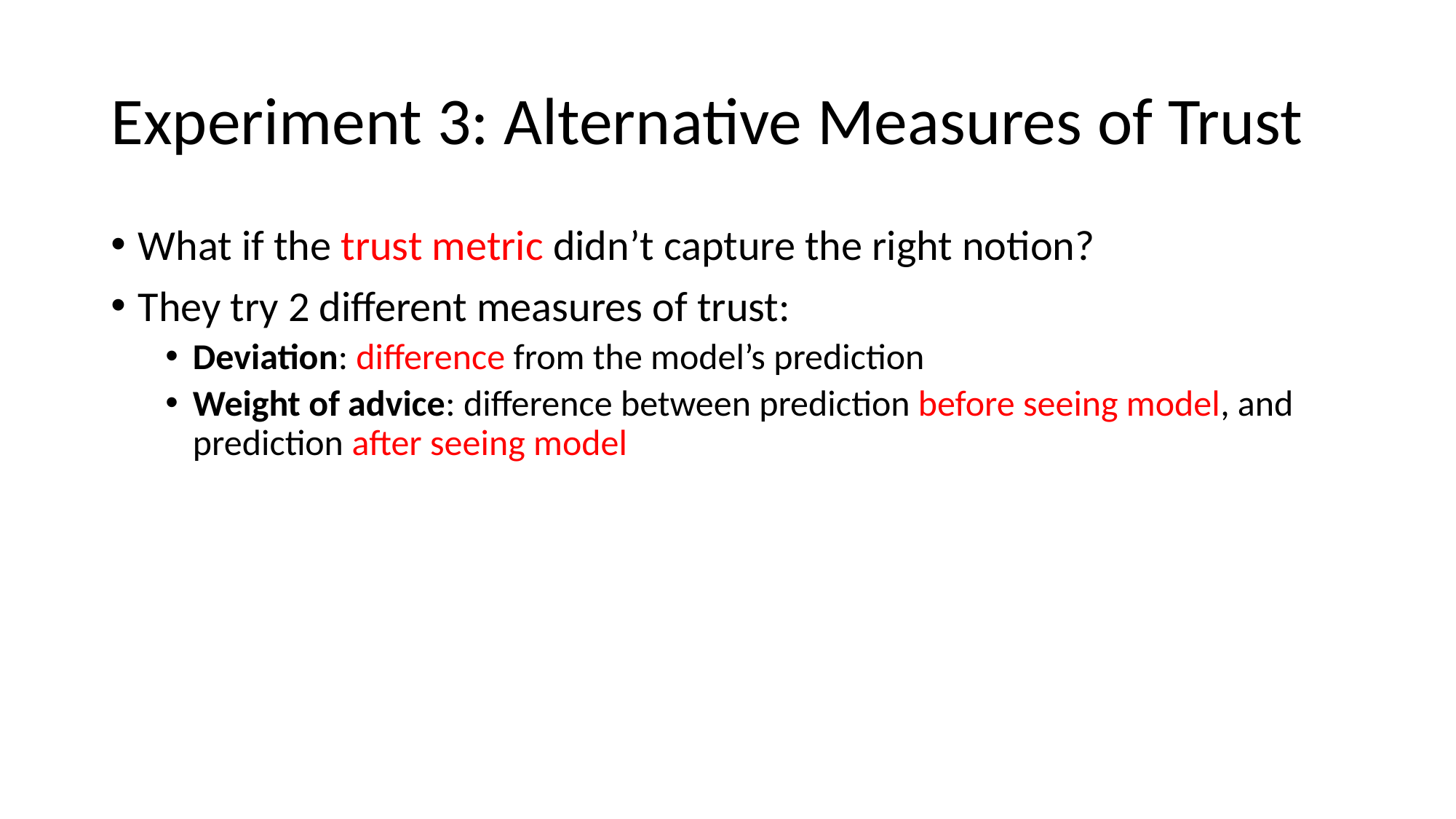

# Experiment 3: Alternative Measures of Trust
What if the trust metric didn’t capture the right notion?
They try 2 different measures of trust:
Deviation: difference from the model’s prediction
Weight of advice: difference between prediction before seeing model, and prediction after seeing model